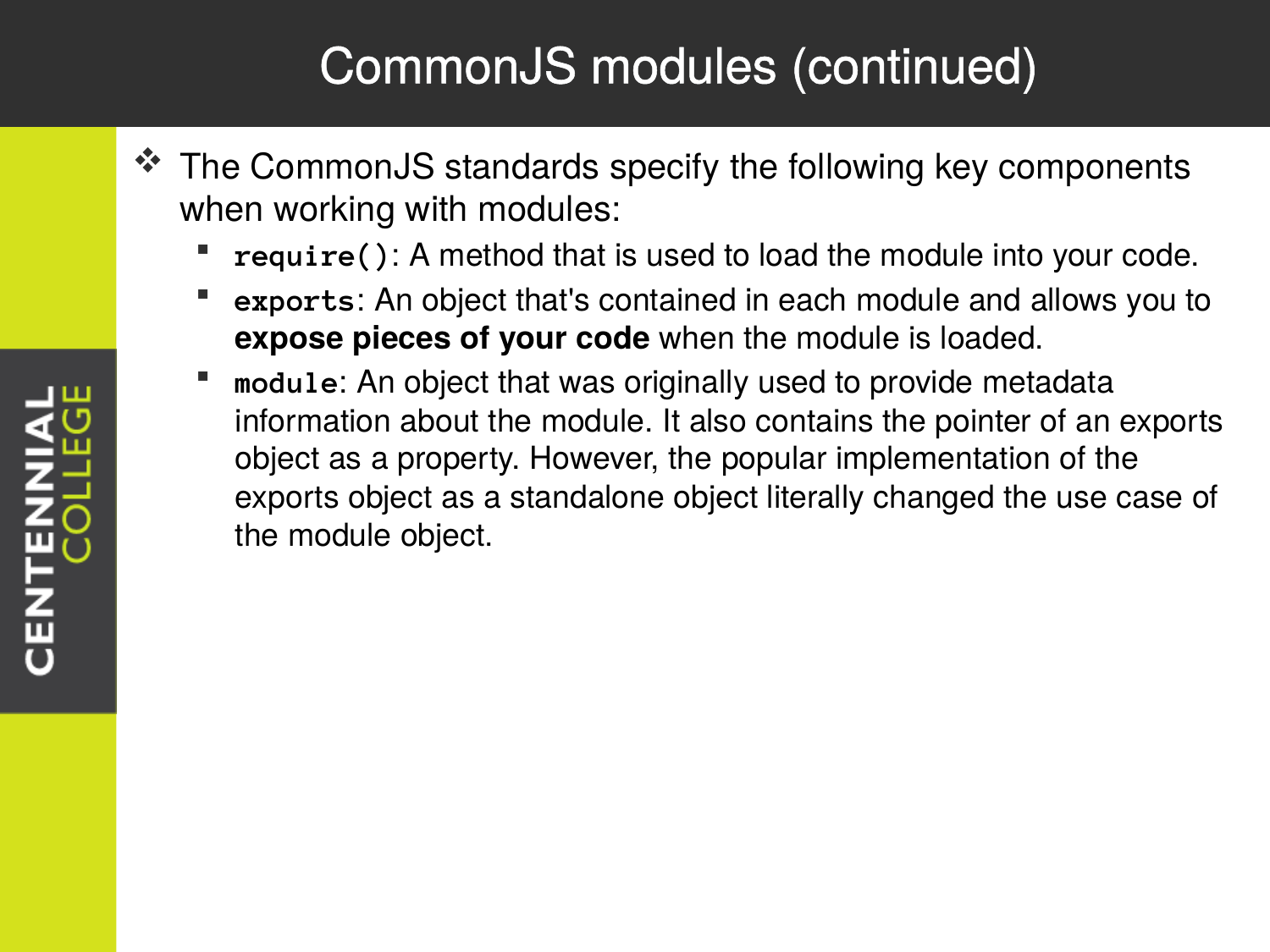

# CommonJS modules (continued)
The CommonJS standards specify the following key components when working with modules:
require(): A method that is used to load the module into your code.
exports: An object that's contained in each module and allows you to expose pieces of your code when the module is loaded.
module: An object that was originally used to provide metadata information about the module. It also contains the pointer of an exports object as a property. However, the popular implementation of the exports object as a standalone object literally changed the use case of the module object.